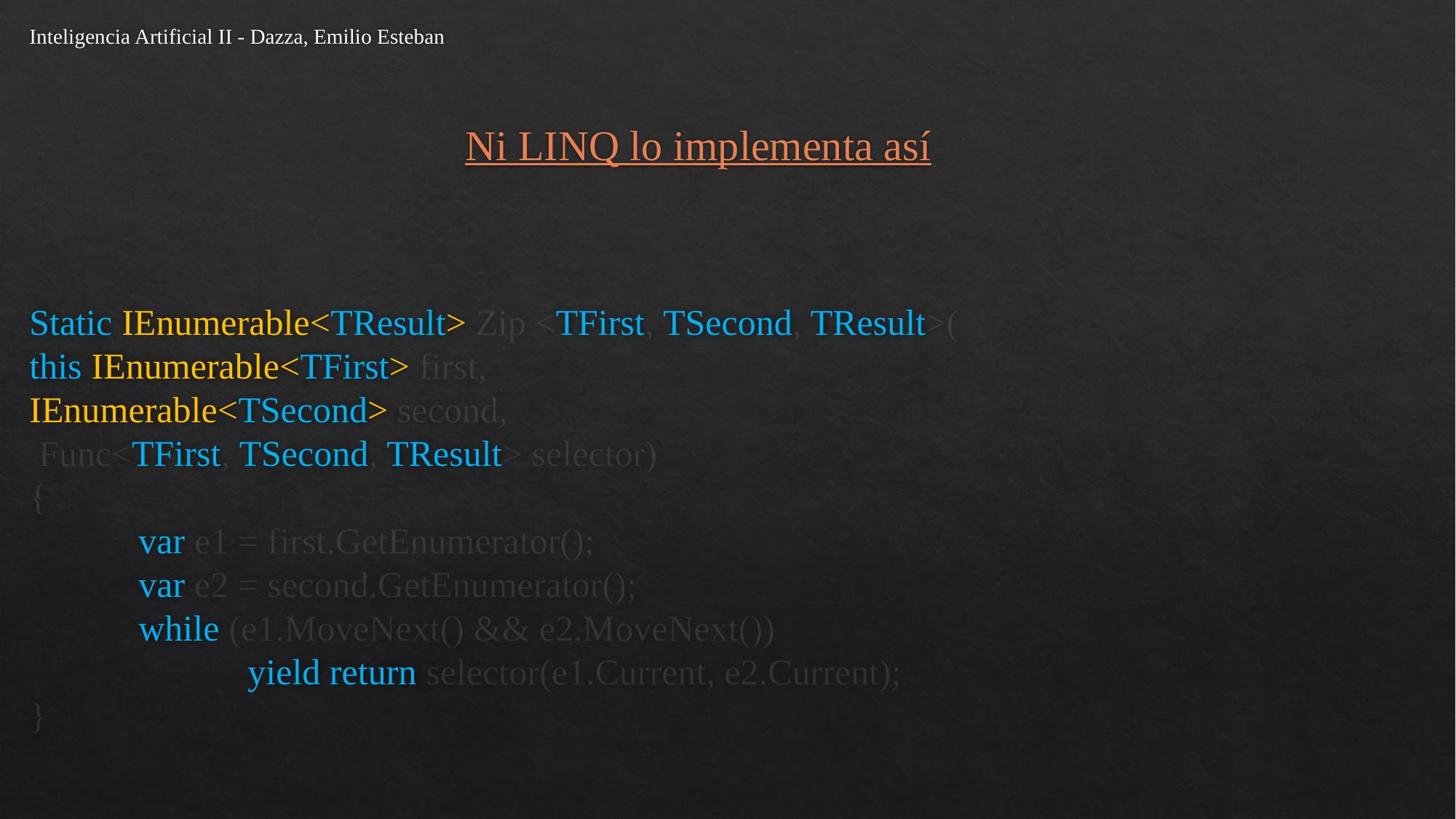

Inteligencia Artificial II - Dazza, Emilio Esteban
Ni LINQ lo implementa así

Static IEnumerable<TResult> Zip <TFirst, TSecond, TResult>(
this IEnumerable<TFirst> first,
IEnumerable<TSecond> second,
 Func<TFirst, TSecond, TResult> selector)
{
	var e1 = first.GetEnumerator();
	var e2 = second.GetEnumerator();
	while (e1.MoveNext() && e2.MoveNext())
		yield return selector(e1.Current, e2.Current);
}